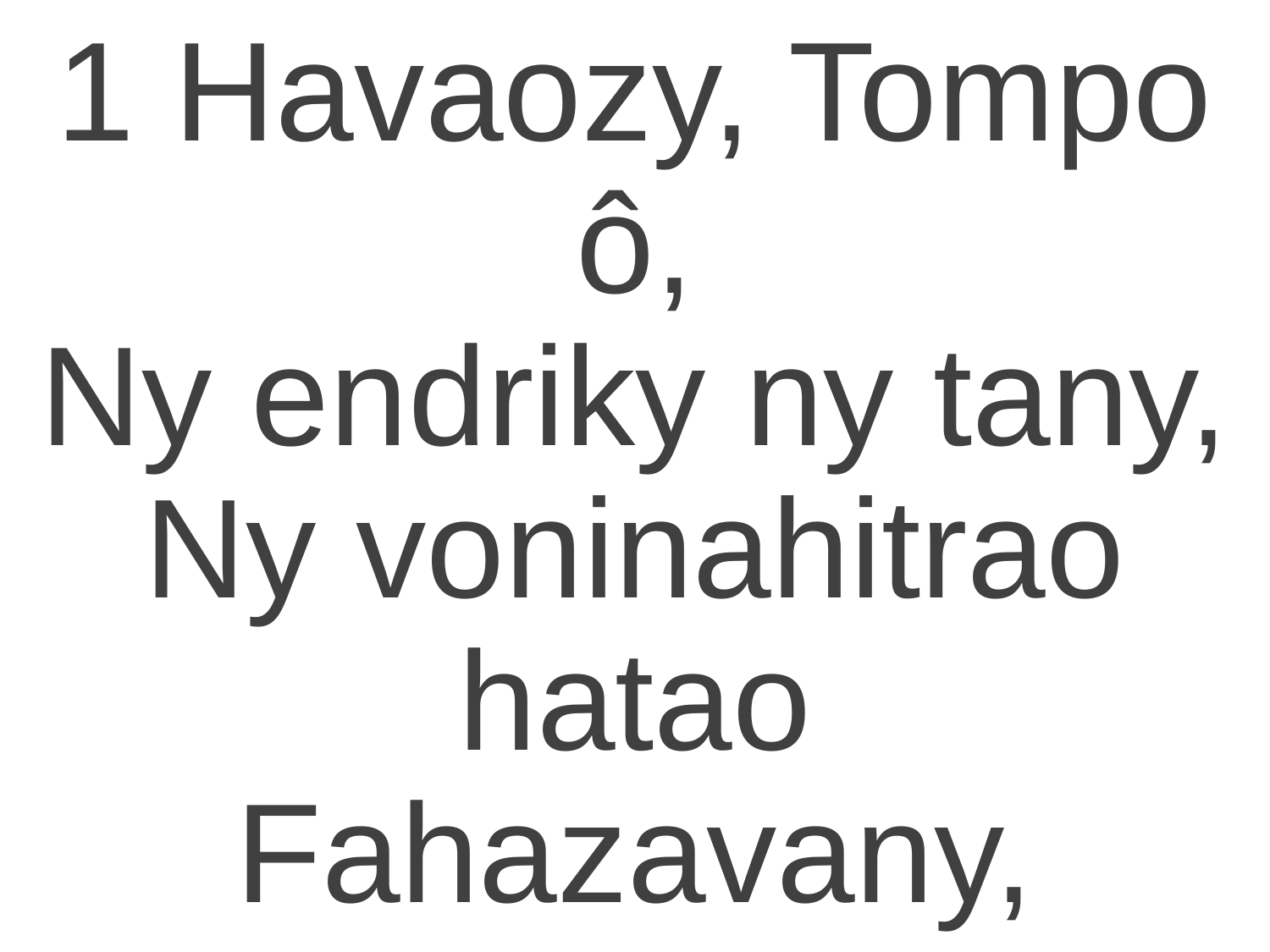

1 Havaozy, Tompo ô,
Ny endriky ny tany,
Ny voninahitrao hatao
Fahazavany,